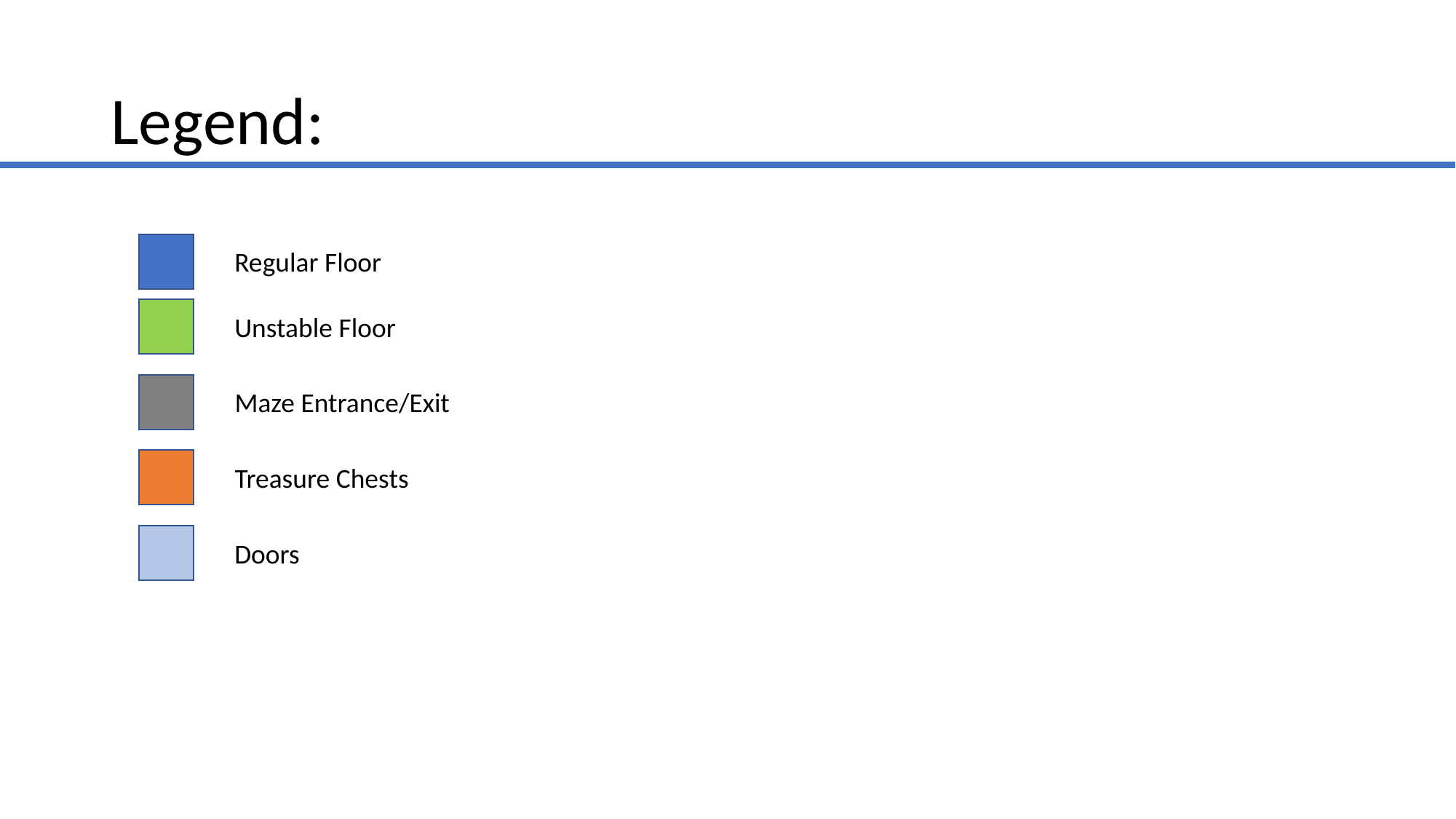

# Legend:

Regular Floor

Unstable Floor

Maze Entrance/Exit

Treasure Chests

Doors